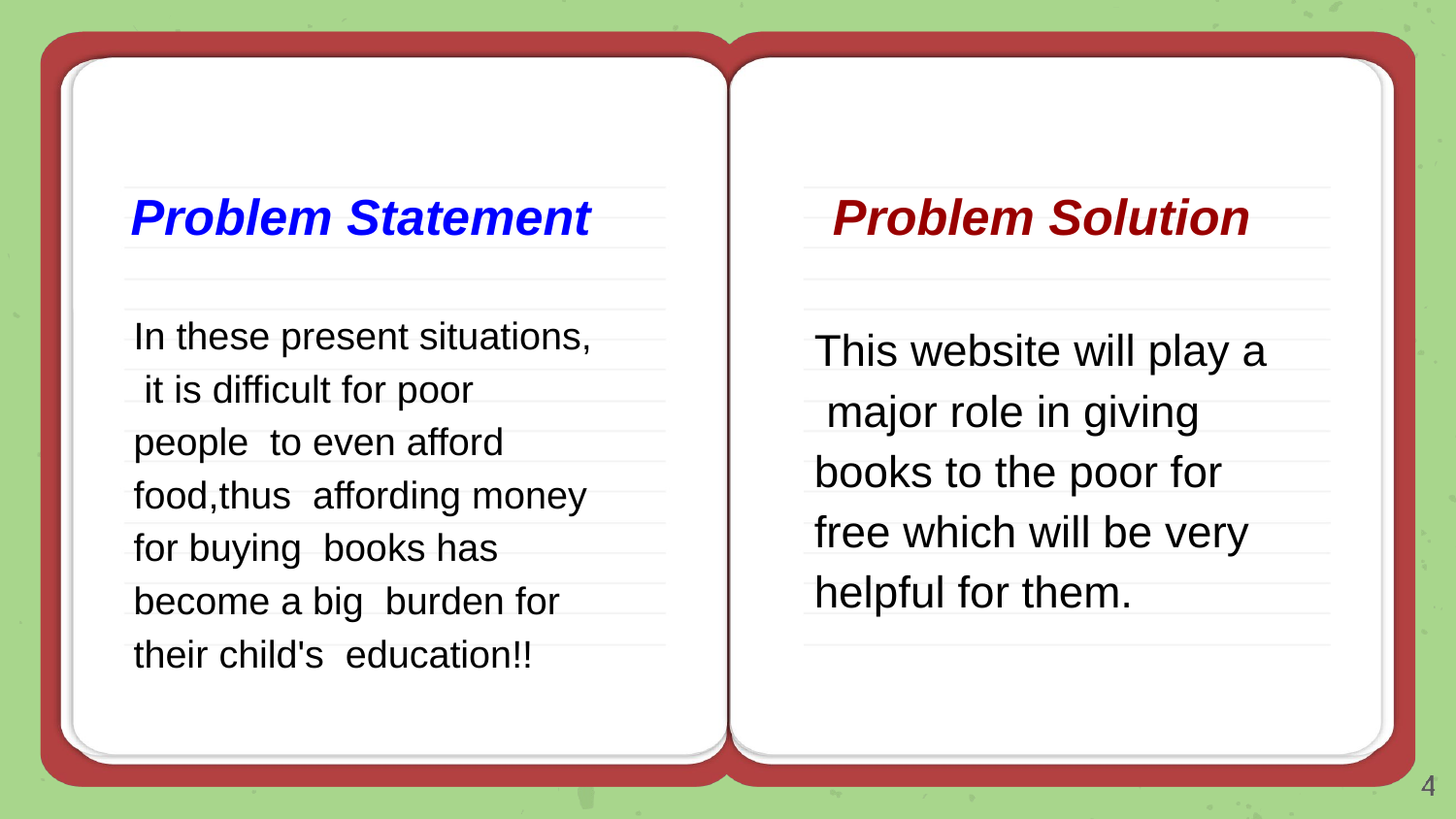

# Problem Statement
Problem Solution
In these present situations,  it is difficult for poor people  to even afford food,thus  affording money for buying  books has become a big  burden for their child's  education!!
This website will play a  major role in giving  books to the poor for  free which will be very  helpful for them.